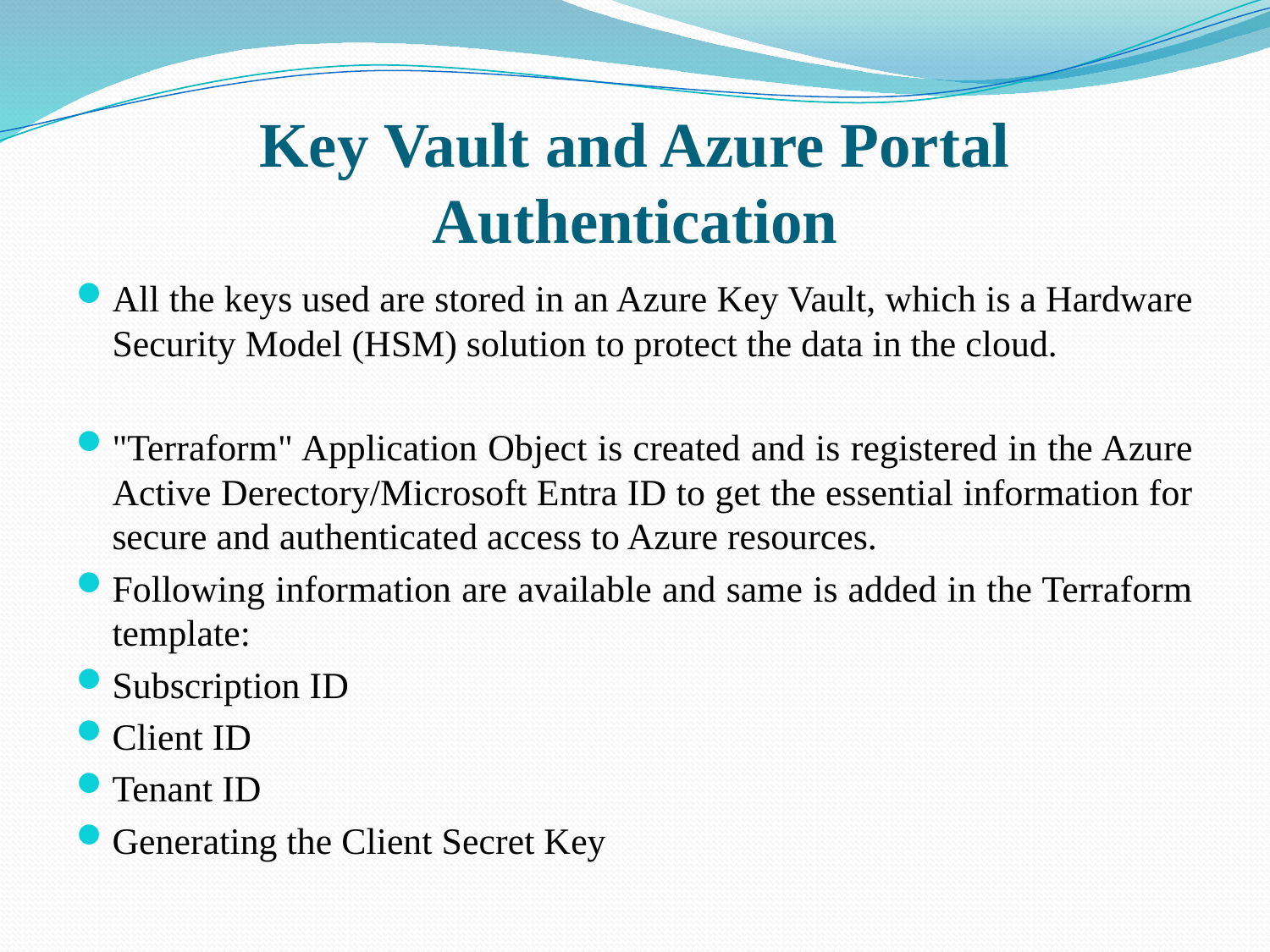

# Key Vault and Azure Portal Authentication
All the keys used are stored in an Azure Key Vault, which is a Hardware Security Model (HSM) solution to protect the data in the cloud.

"Terraform" Application Object is created and is registered in the Azure Active Derectory/Microsoft Entra ID to get the essential information for secure and authenticated access to Azure resources.
Following information are available and same is added in the Terraform template:
Subscription ID
Client ID
Tenant ID
Generating the Client Secret Key